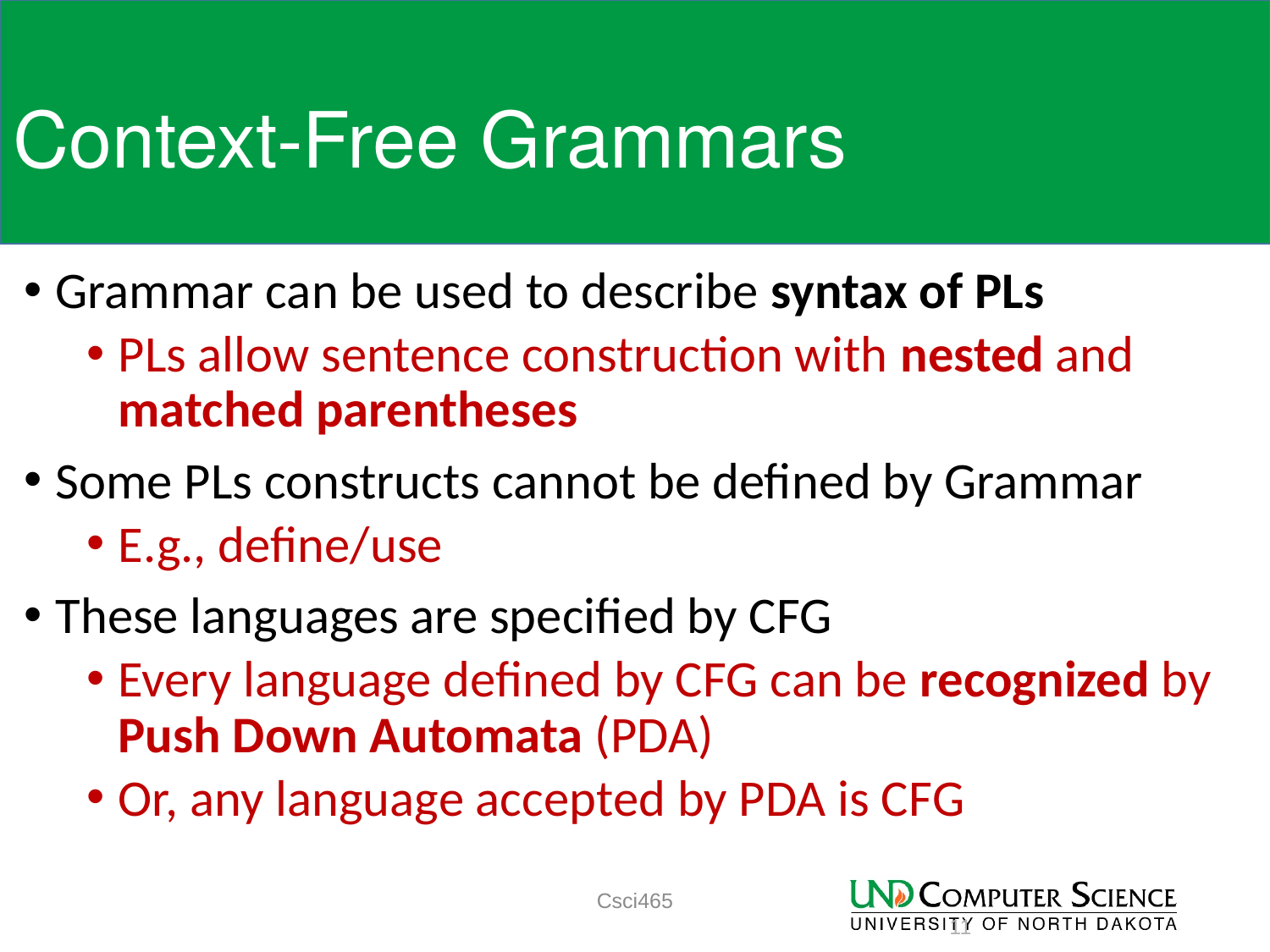

# Context-Free Grammars
Grammar can be used to describe syntax of PLs
PLs allow sentence construction with nested and matched parentheses
Some PLs constructs cannot be defined by Grammar
E.g., define/use
These languages are specified by CFG
Every language defined by CFG can be recognized by Push Down Automata (PDA)
Or, any language accepted by PDA is CFG

Csci465
11